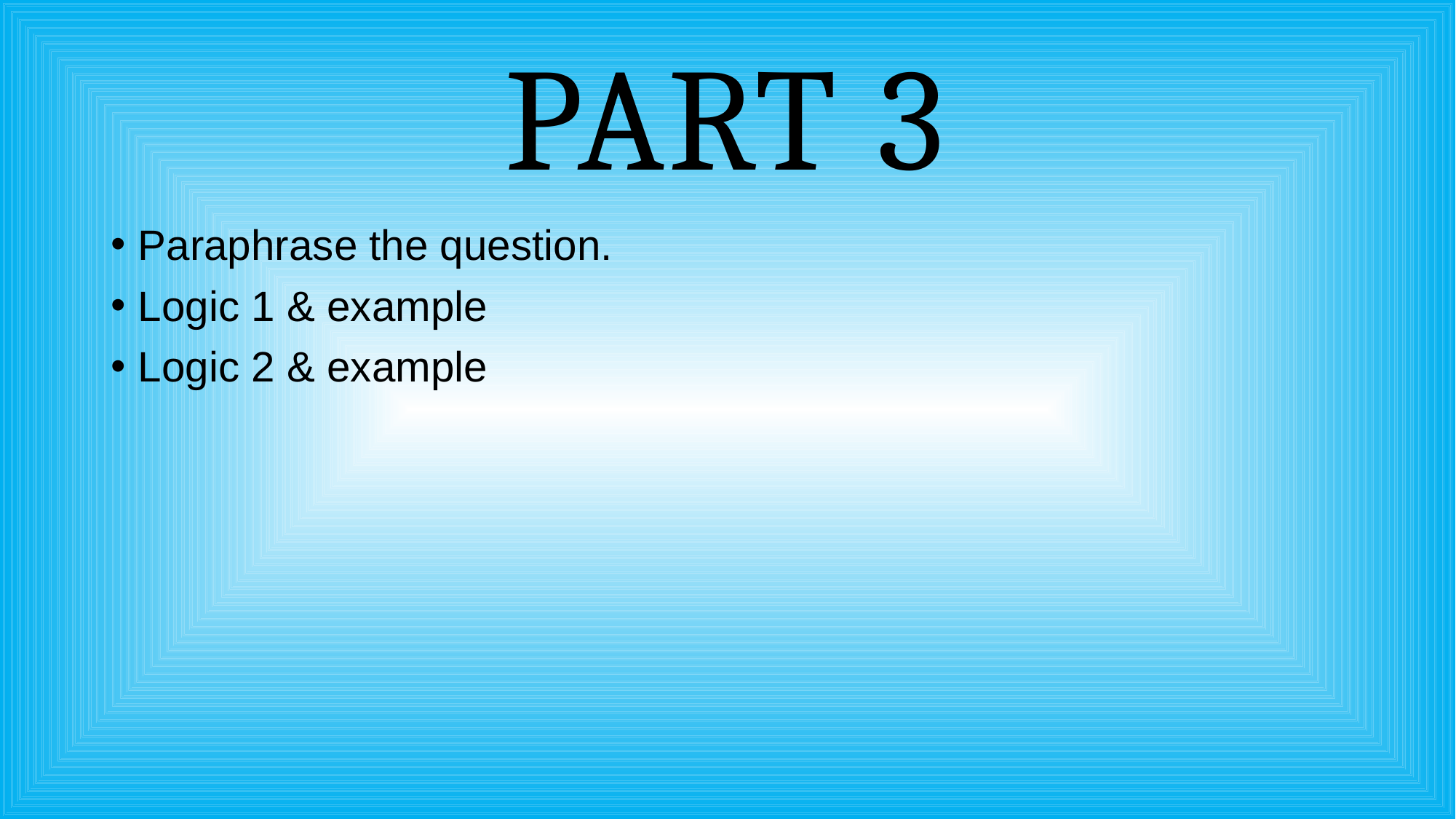

# PART 3
Paraphrase the question.
Logic 1 & example
Logic 2 & example